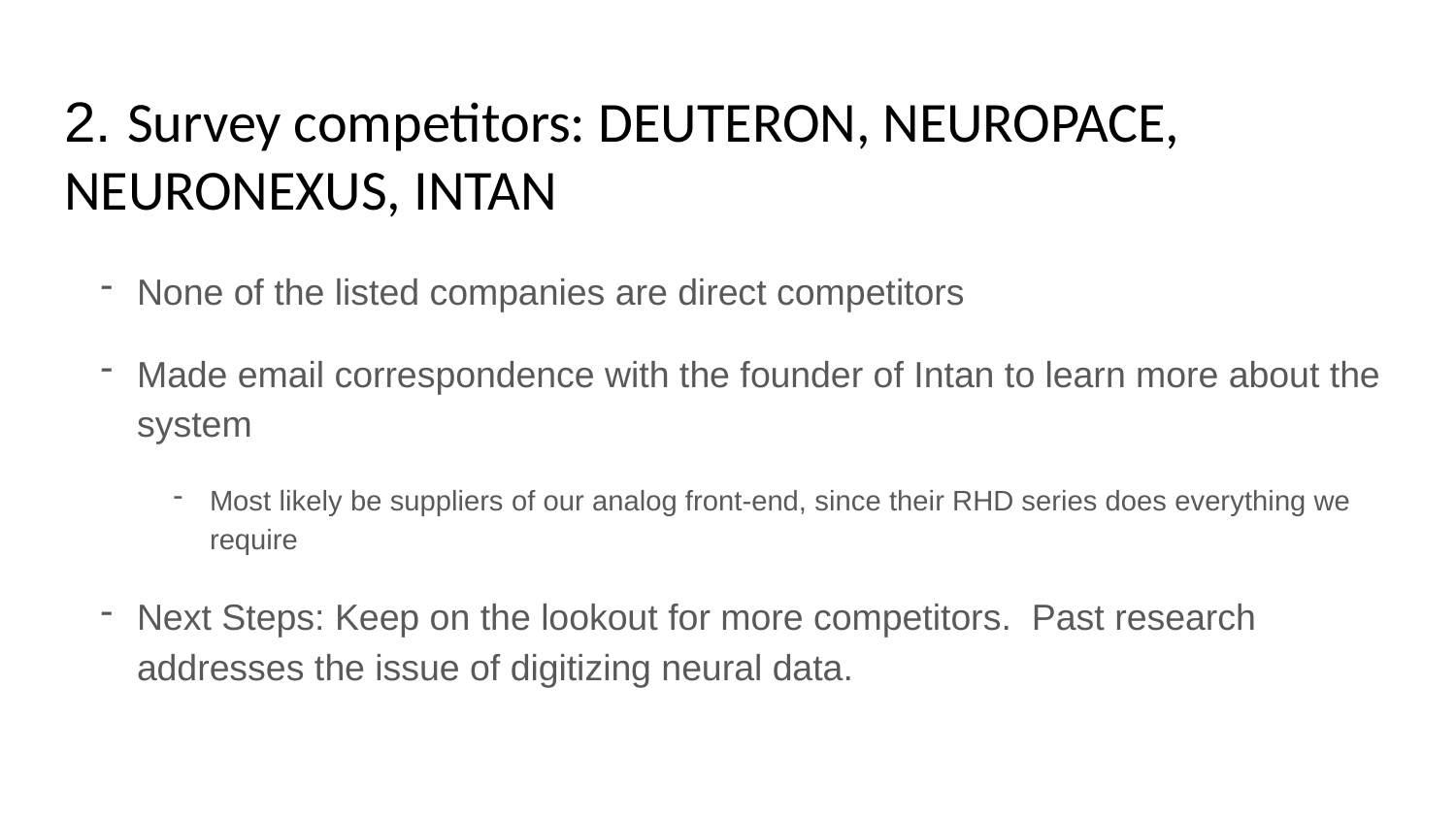

# 2. Survey competitors: DEUTERON, NEUROPACE, NEURONEXUS, INTAN
None of the listed companies are direct competitors
Made email correspondence with the founder of Intan to learn more about the system
Most likely be suppliers of our analog front-end, since their RHD series does everything we require
Next Steps: Keep on the lookout for more competitors.  Past research addresses the issue of digitizing neural data.